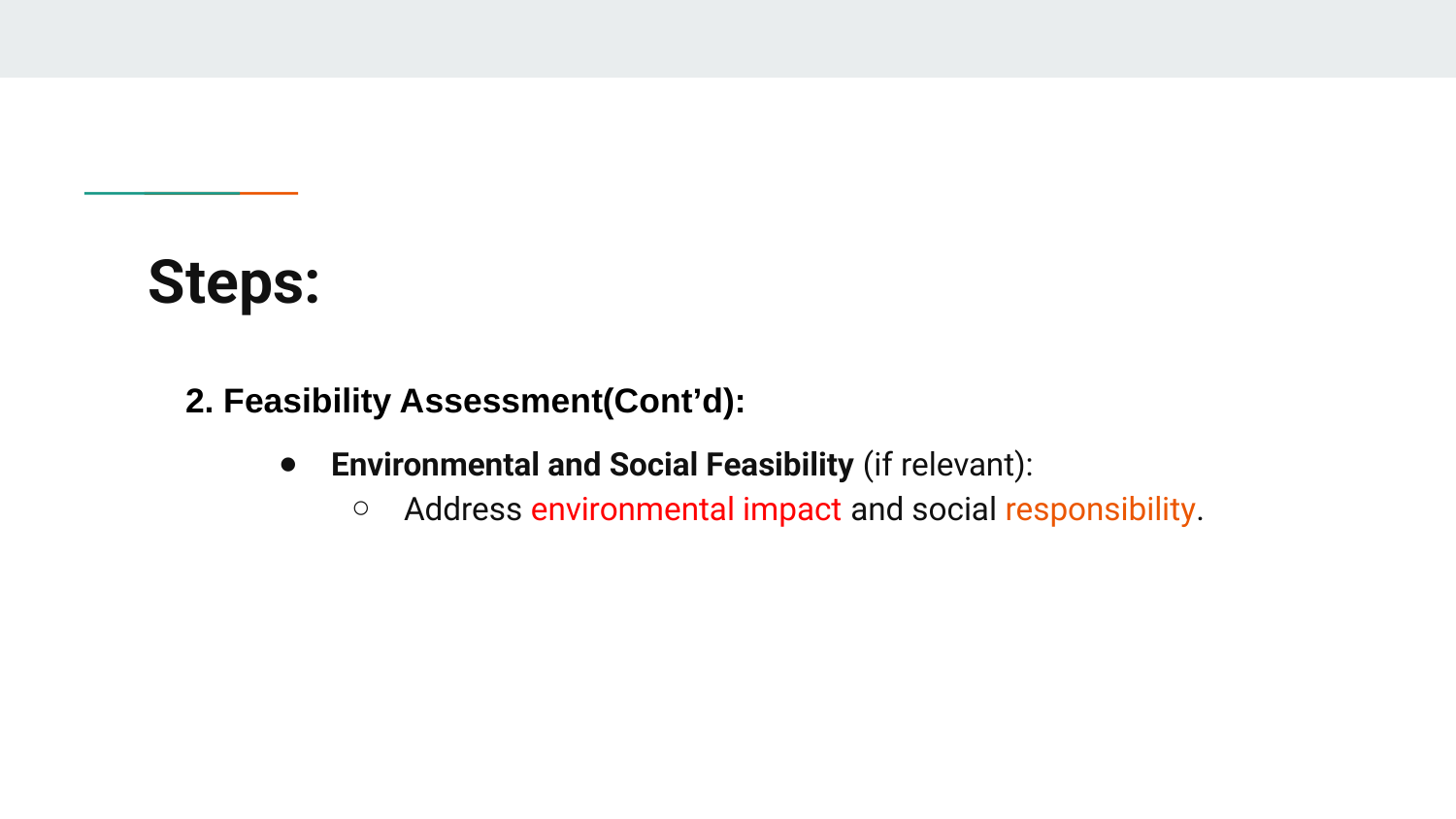

# Steps:

2. Feasibility Assessment(Cont’d):
Environmental and Social Feasibility (if relevant):
Address environmental impact and social responsibility.